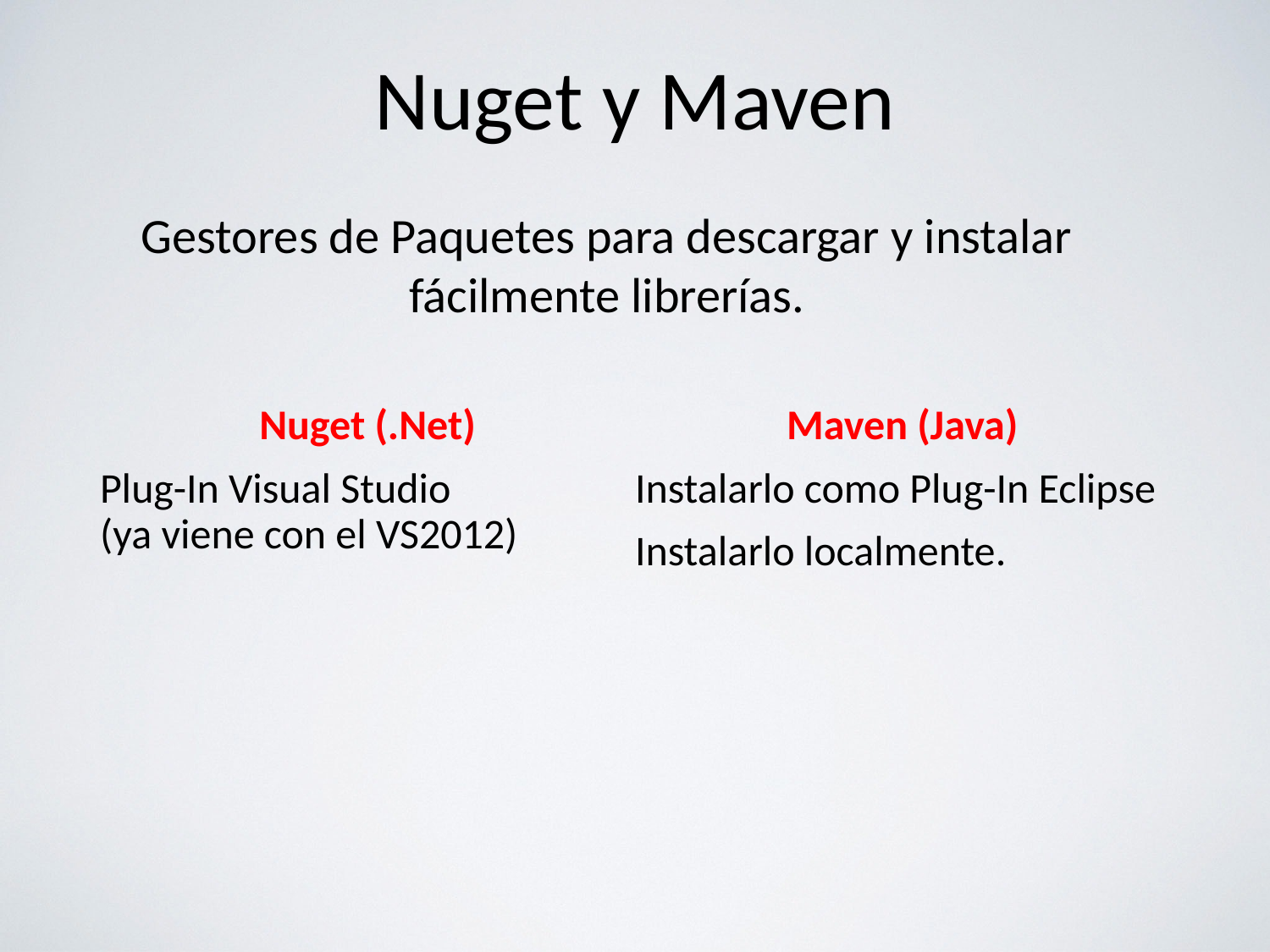

# Nuget y Maven
Gestores de Paquetes para descargar y instalar fácilmente librerías.
Nuget (.Net)
Plug-In Visual Studio
(ya viene con el VS2012)

Maven (Java)
Instalarlo como Plug-In Eclipse
Instalarlo localmente.